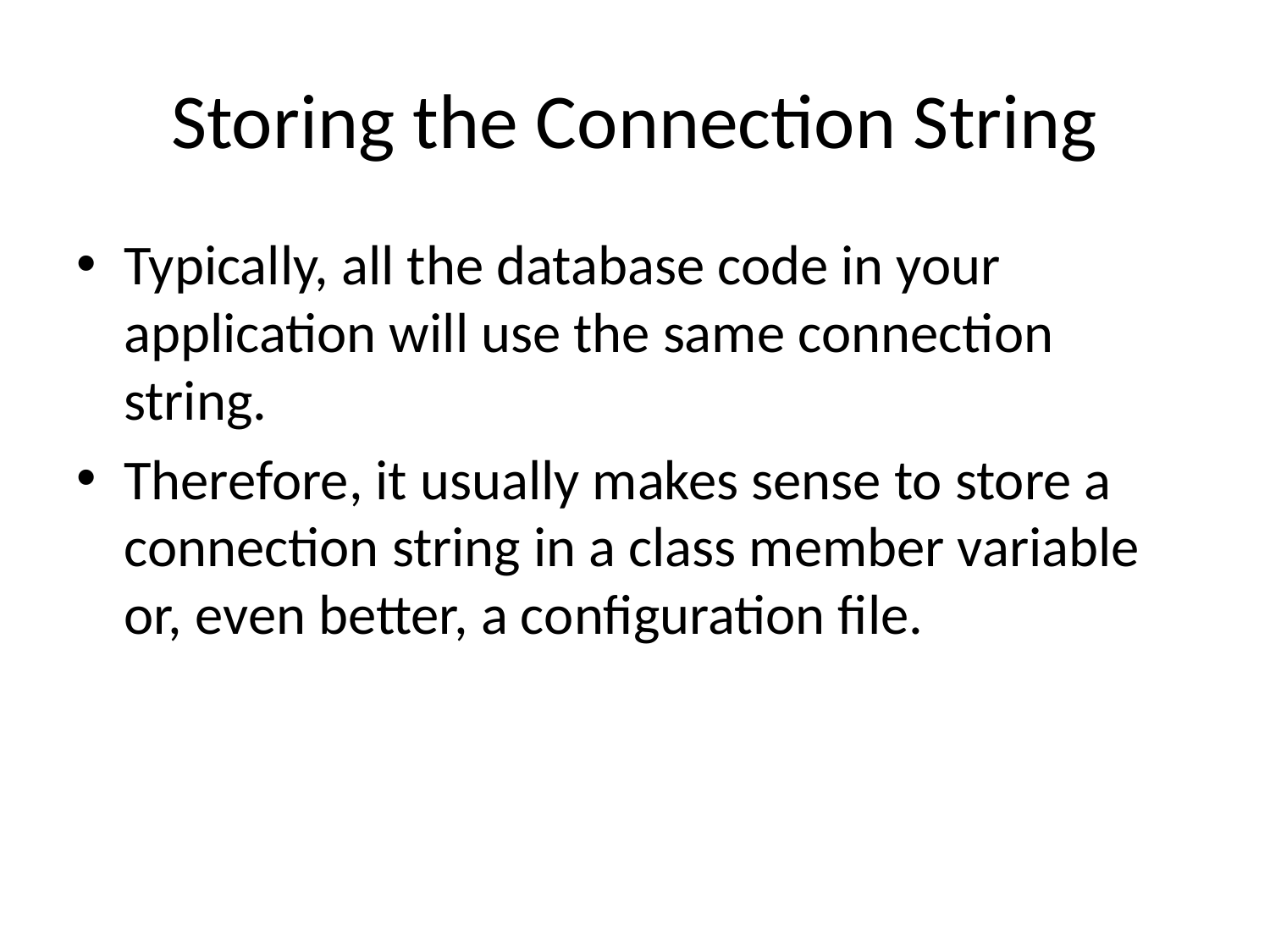

# Storing the Connection String
Typically, all the database code in your application will use the same connection string.
Therefore, it usually makes sense to store a connection string in a class member variable or, even better, a configuration file.